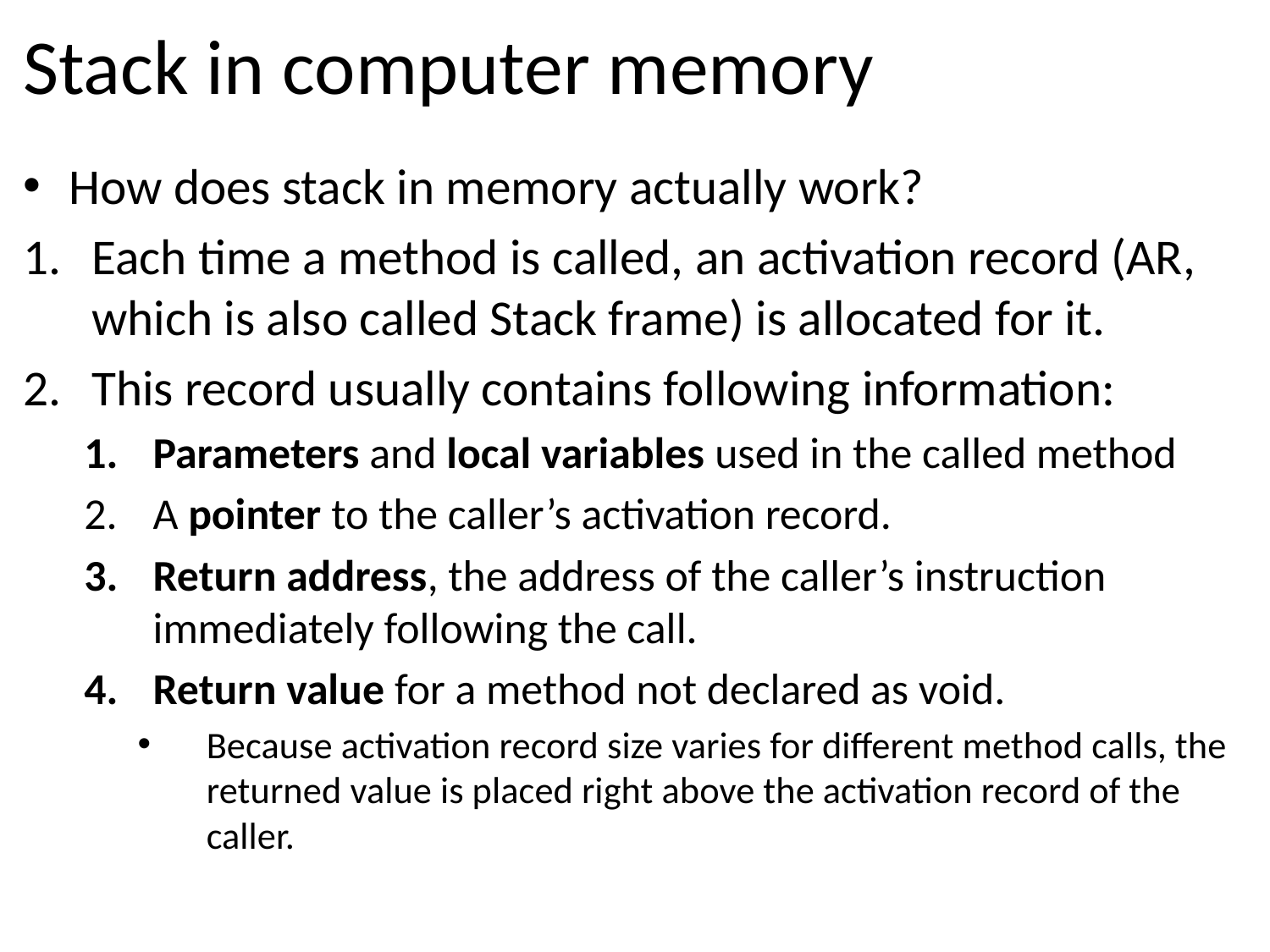

# Stack in computer memory
How does stack in memory actually work?
Each time a method is called, an activation record (AR, which is also called Stack frame) is allocated for it.
This record usually contains following information:
Parameters and local variables used in the called method
A pointer to the caller’s activation record.
Return address, the address of the caller’s instruction immediately following the call.
Return value for a method not declared as void.
Because activation record size varies for different method calls, the returned value is placed right above the activation record of the caller.